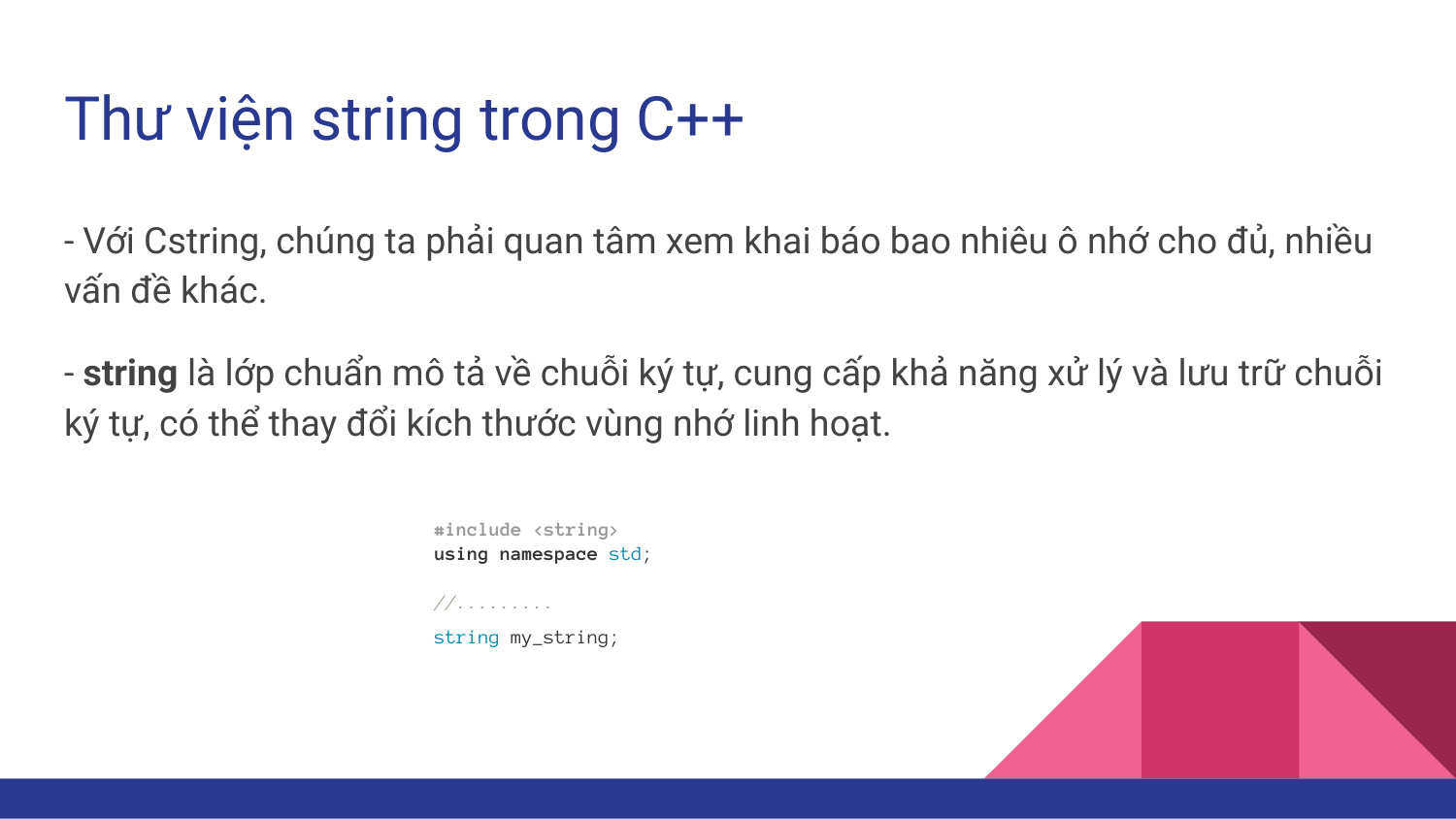

# Thư viện string trong C++
- Với Cstring, chúng ta phải quan tâm xem khai báo bao nhiêu ô nhớ cho đủ, nhiều vấn đề khác.
- string là lớp chuẩn mô tả về chuỗi ký tự, cung cấp khả năng xử lý và lưu trữ chuỗi ký tự, có thể thay đổi kích thước vùng nhớ linh hoạt.

#include <string>
using namespace std;

//.........
string my_string;